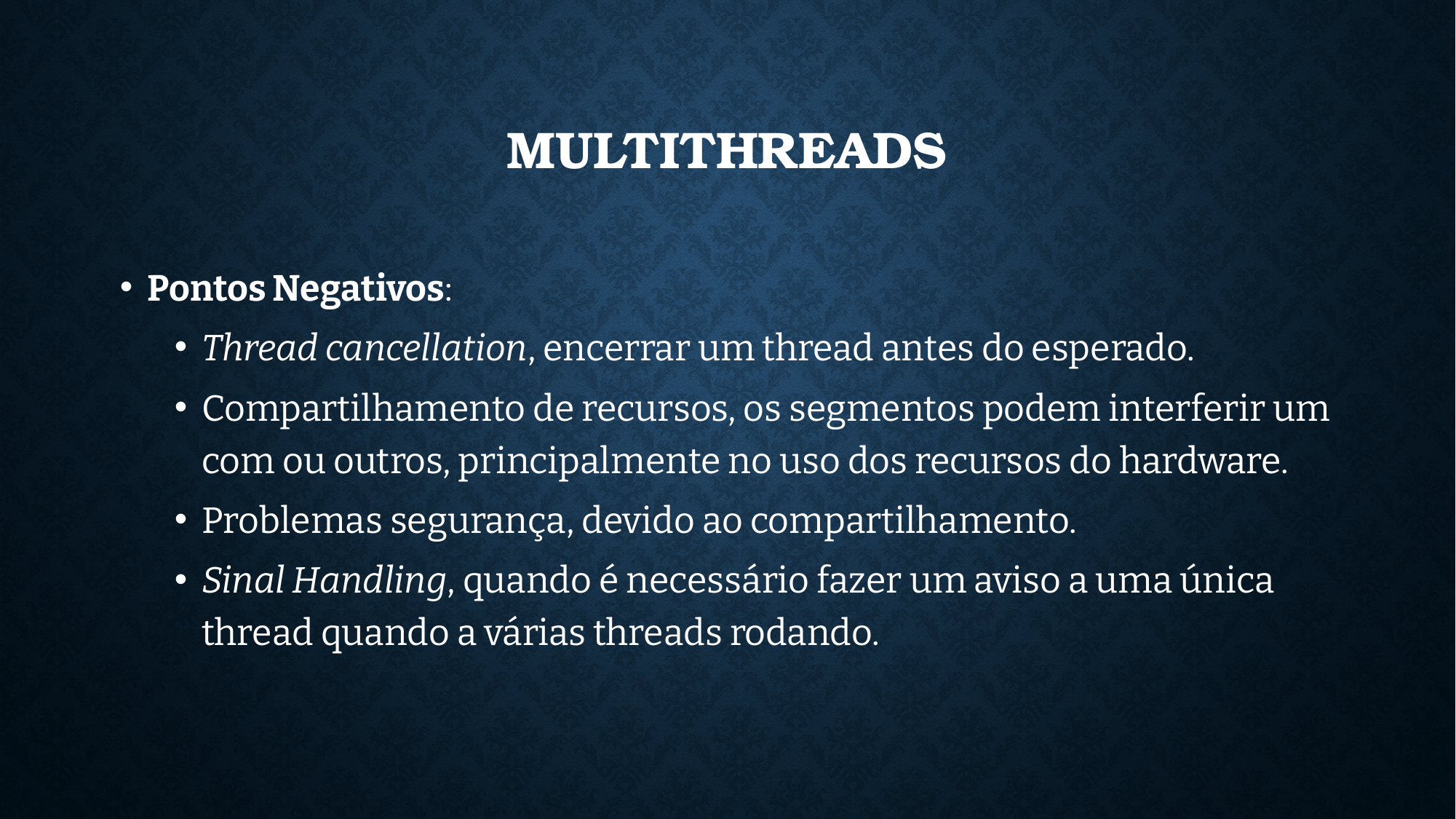

MULTITHREADS
Pontos Negativos:
Thread cancellation, encerrar um thread antes do esperado.
Compartilhamento de recursos, os segmentos podem interferir um com ou outros, principalmente no uso dos recursos do hardware.
Problemas segurança, devido ao compartilhamento.
Sinal Handling, quando é necessário fazer um aviso a uma única thread quando a várias threads rodando.